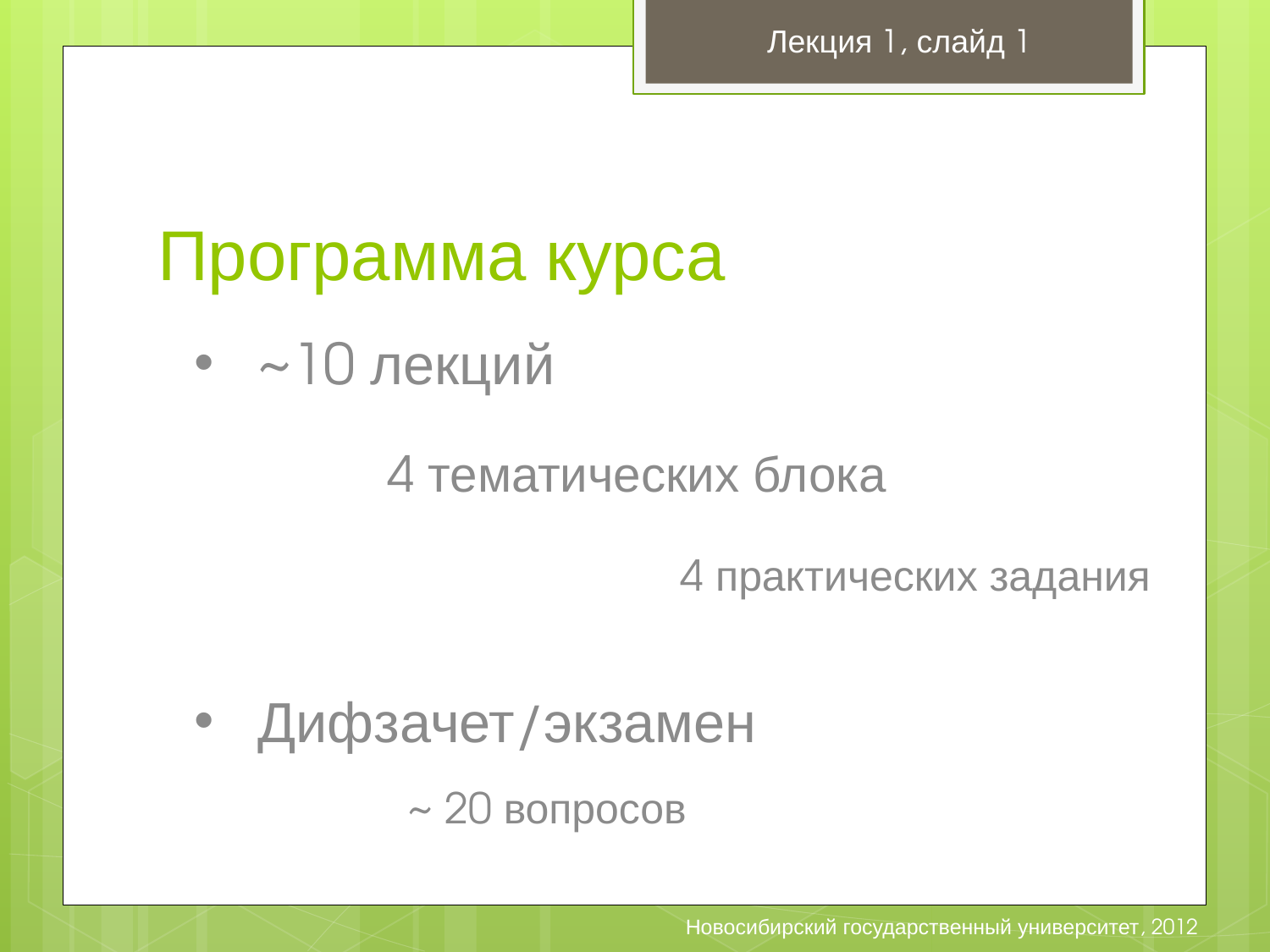

Лекция 1, слайд 1
# Программа курса
~10 лекций
4 тематических блока
4 практических задания
Дифзачет/экзамен
~ 20 вопросов
Новосибирский государственный университет, 2012